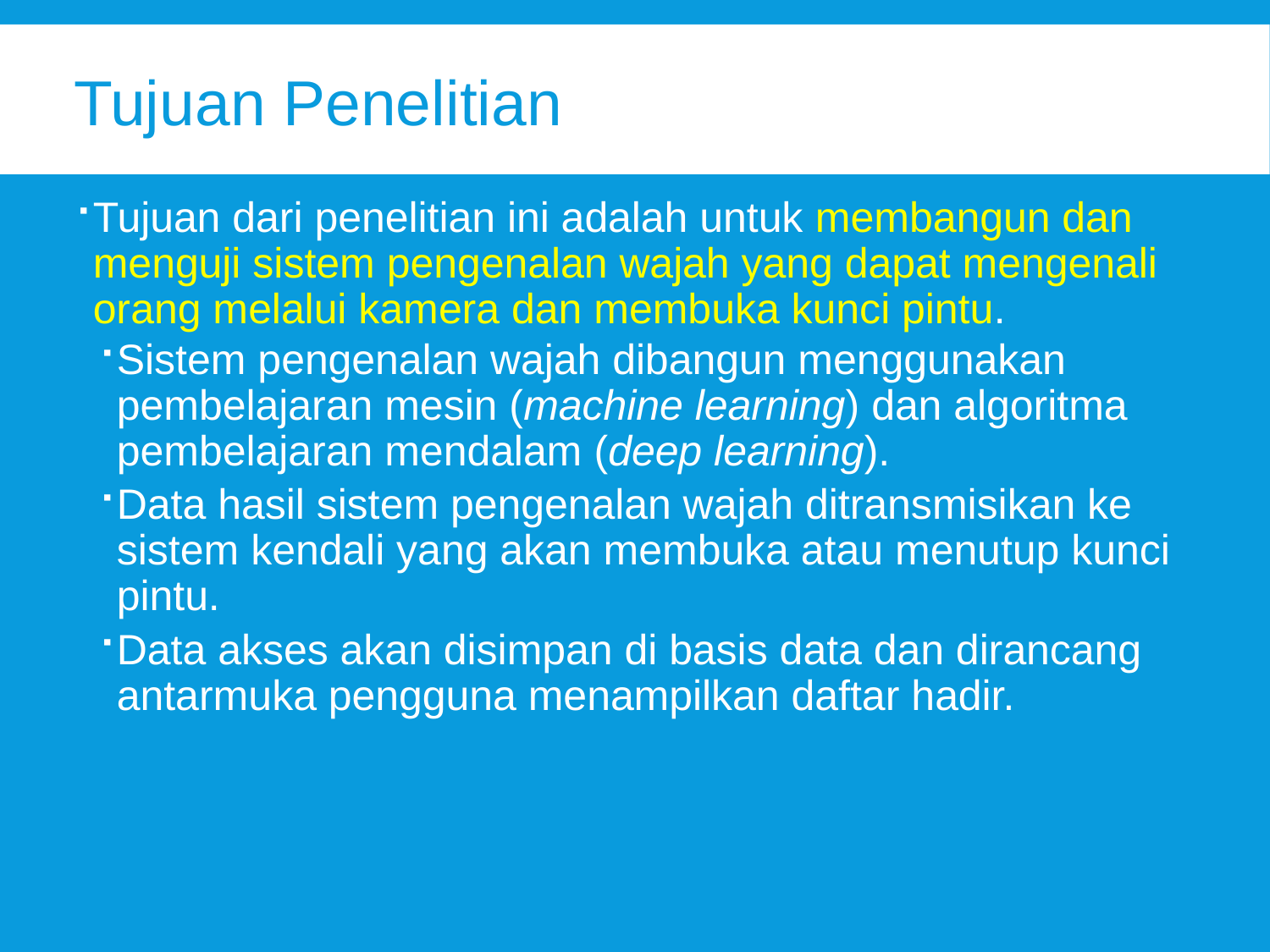

# Tujuan Penelitian
Tujuan dari penelitian ini adalah untuk membangun dan menguji sistem pengenalan wajah yang dapat mengenali orang melalui kamera dan membuka kunci pintu.
Sistem pengenalan wajah dibangun menggunakan pembelajaran mesin (machine learning) dan algoritma pembelajaran mendalam (deep learning).
Data hasil sistem pengenalan wajah ditransmisikan ke sistem kendali yang akan membuka atau menutup kunci pintu.
Data akses akan disimpan di basis data dan dirancang antarmuka pengguna menampilkan daftar hadir.